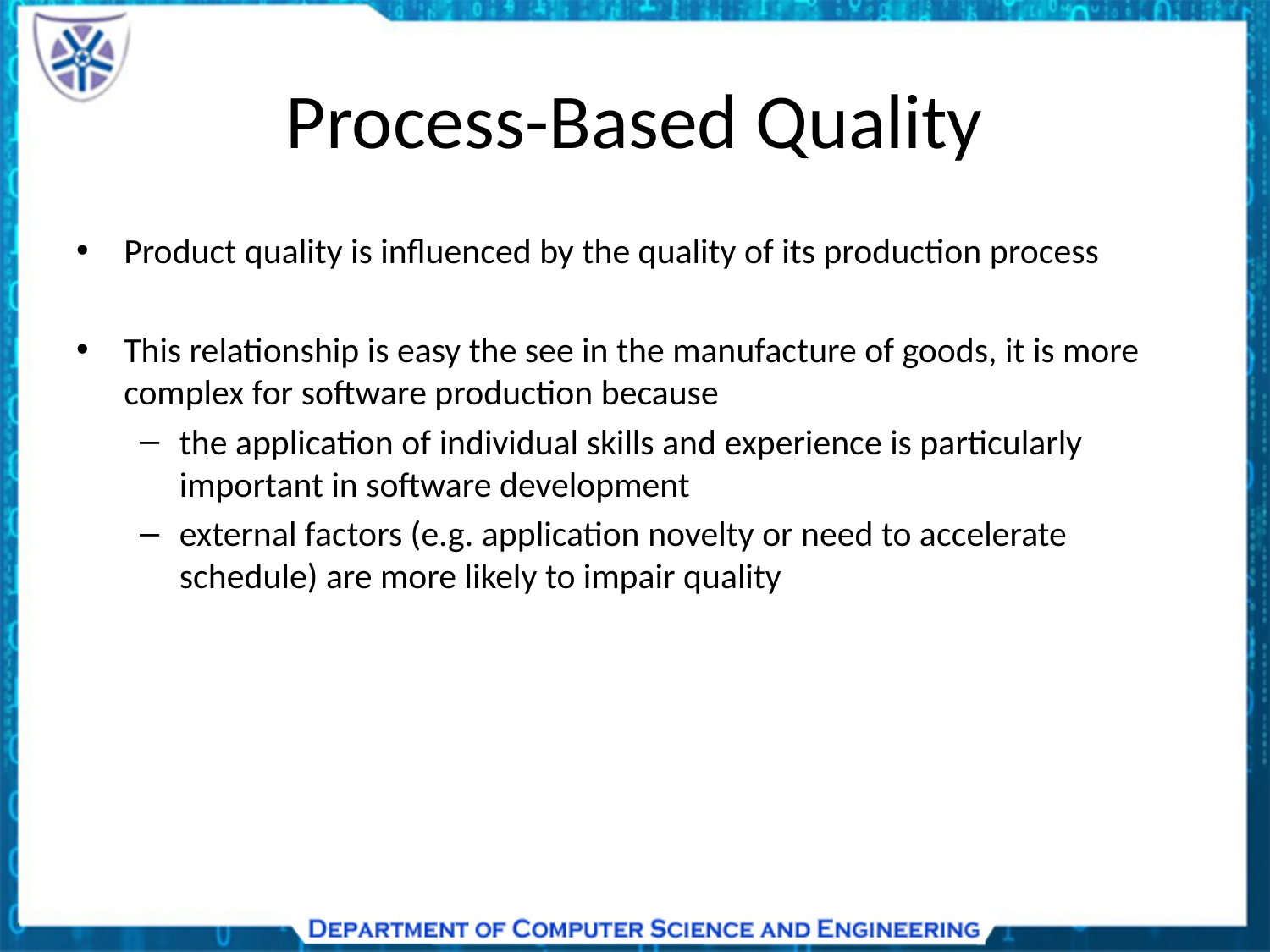

# Process-Based Quality
Product quality is influenced by the quality of its production process

This relationship is easy the see in the manufacture of goods, it is more complex for software production because
the application of individual skills and experience is particularly important in software development
external factors (e.g. application novelty or need to accelerate schedule) are more likely to impair quality